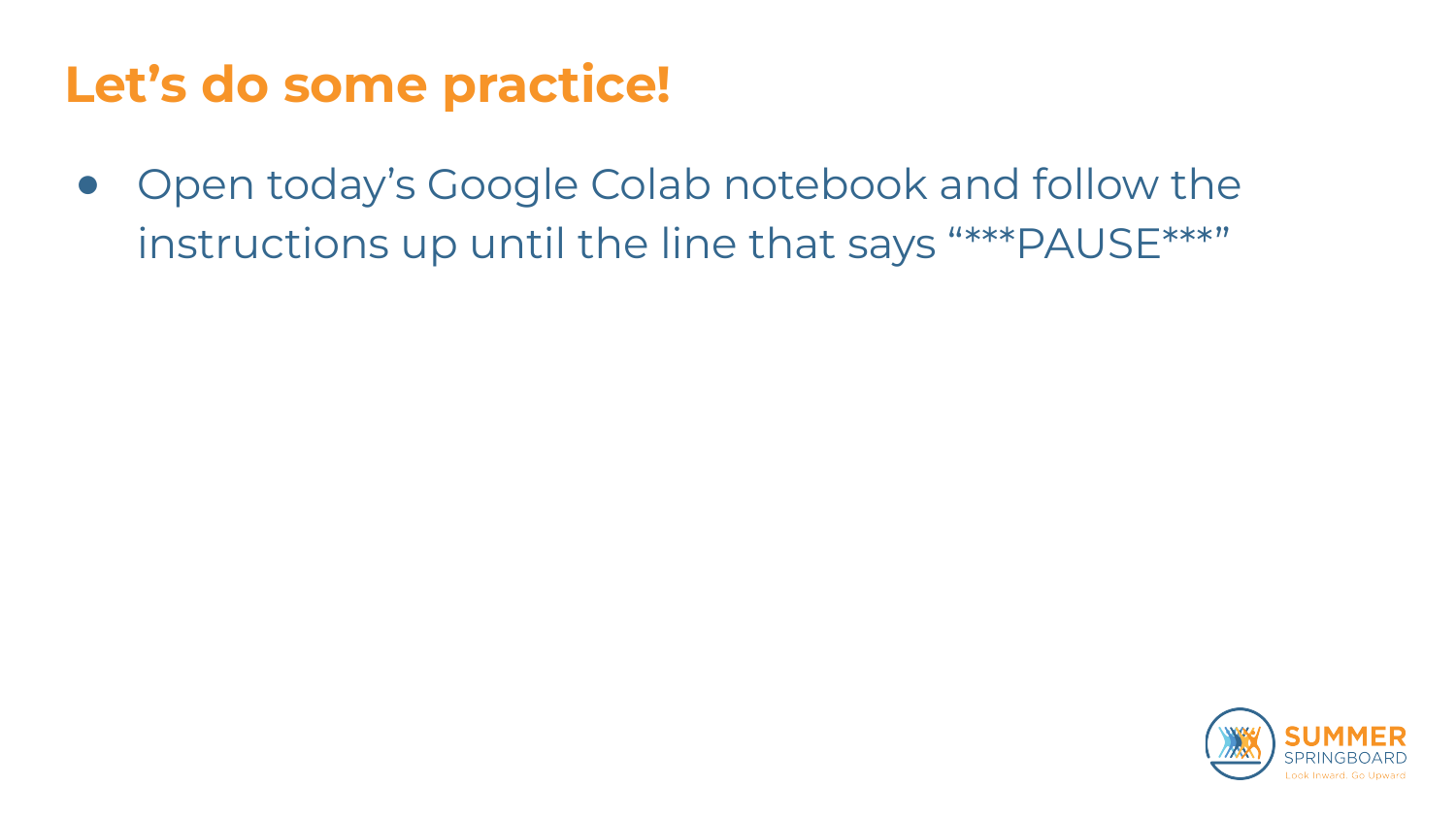

# Let’s do some practice!
Open today’s Google Colab notebook and follow the instructions up until the line that says “***PAUSE***”